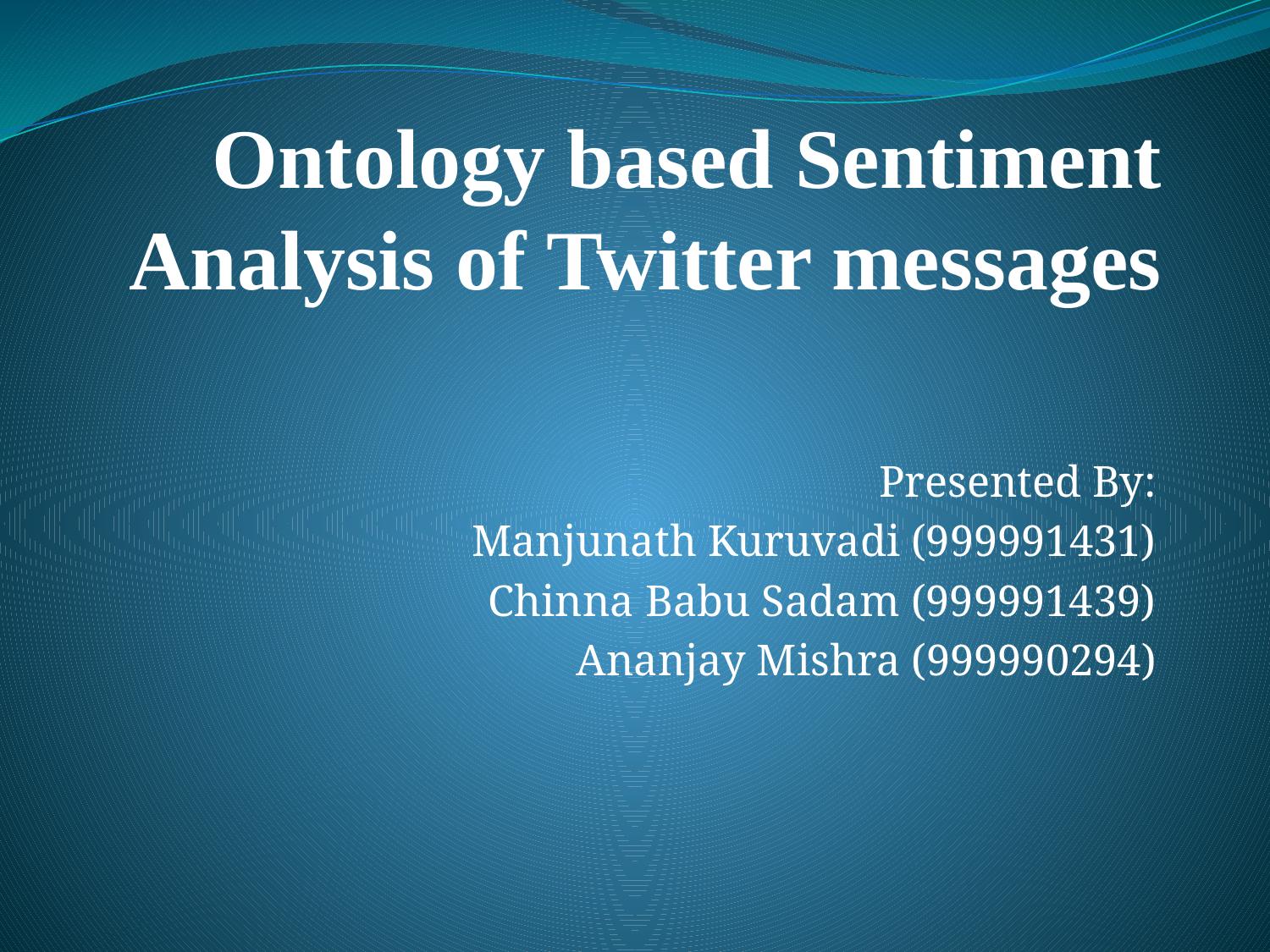

# Ontology based Sentiment Analysis of Twitter messages
Presented By:
Manjunath Kuruvadi (999991431)
Chinna Babu Sadam (999991439)
Ananjay Mishra (999990294)